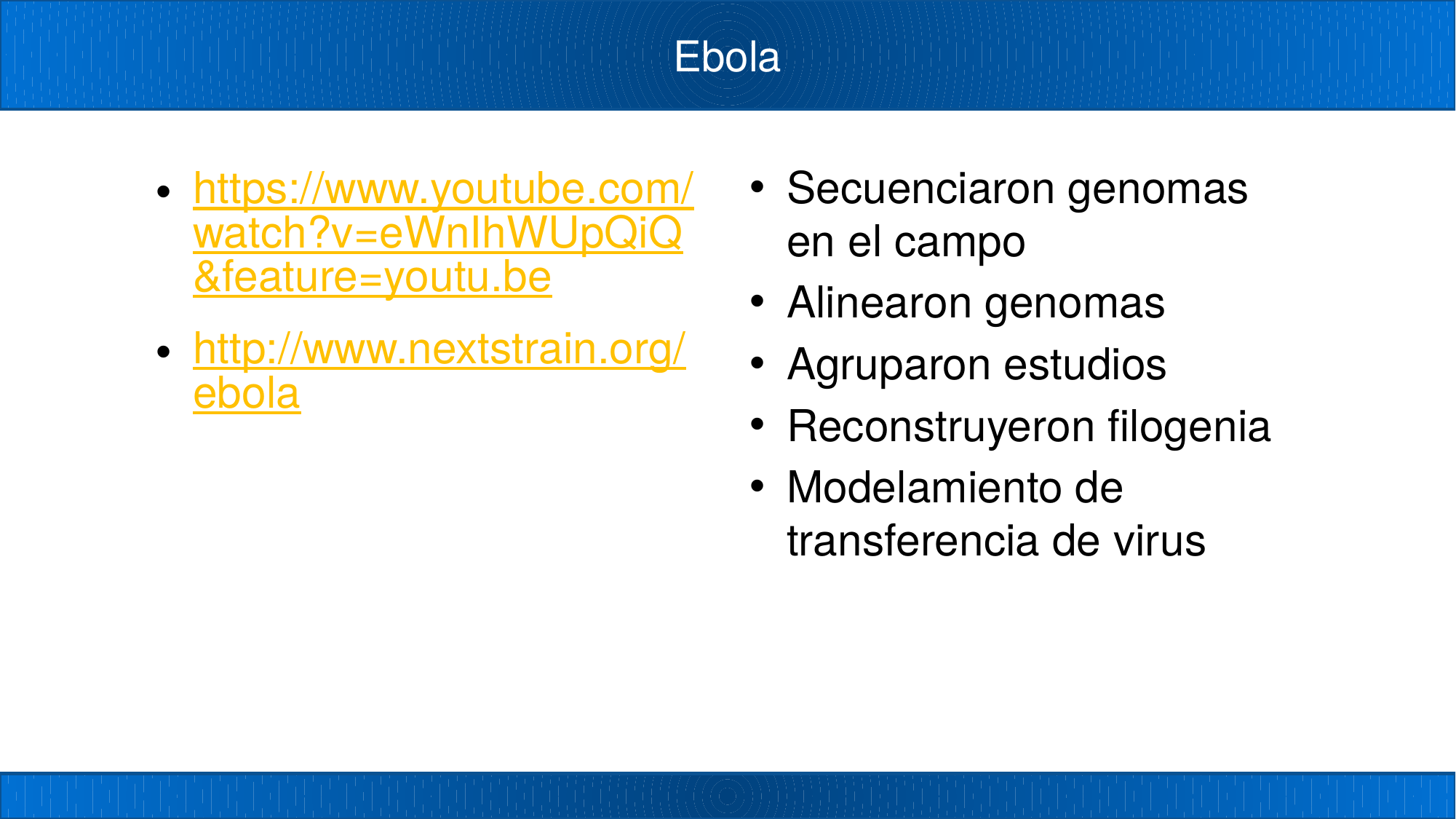

# Ebola
https://www.youtube.com/watch?v=eWnIhWUpQiQ&feature=youtu.be
http://www.nextstrain.org/ebola

Secuenciaron genomas en el campo
Alinearon genomas
Agruparon estudios
Reconstruyeron filogenia
Modelamiento de transferencia de virus